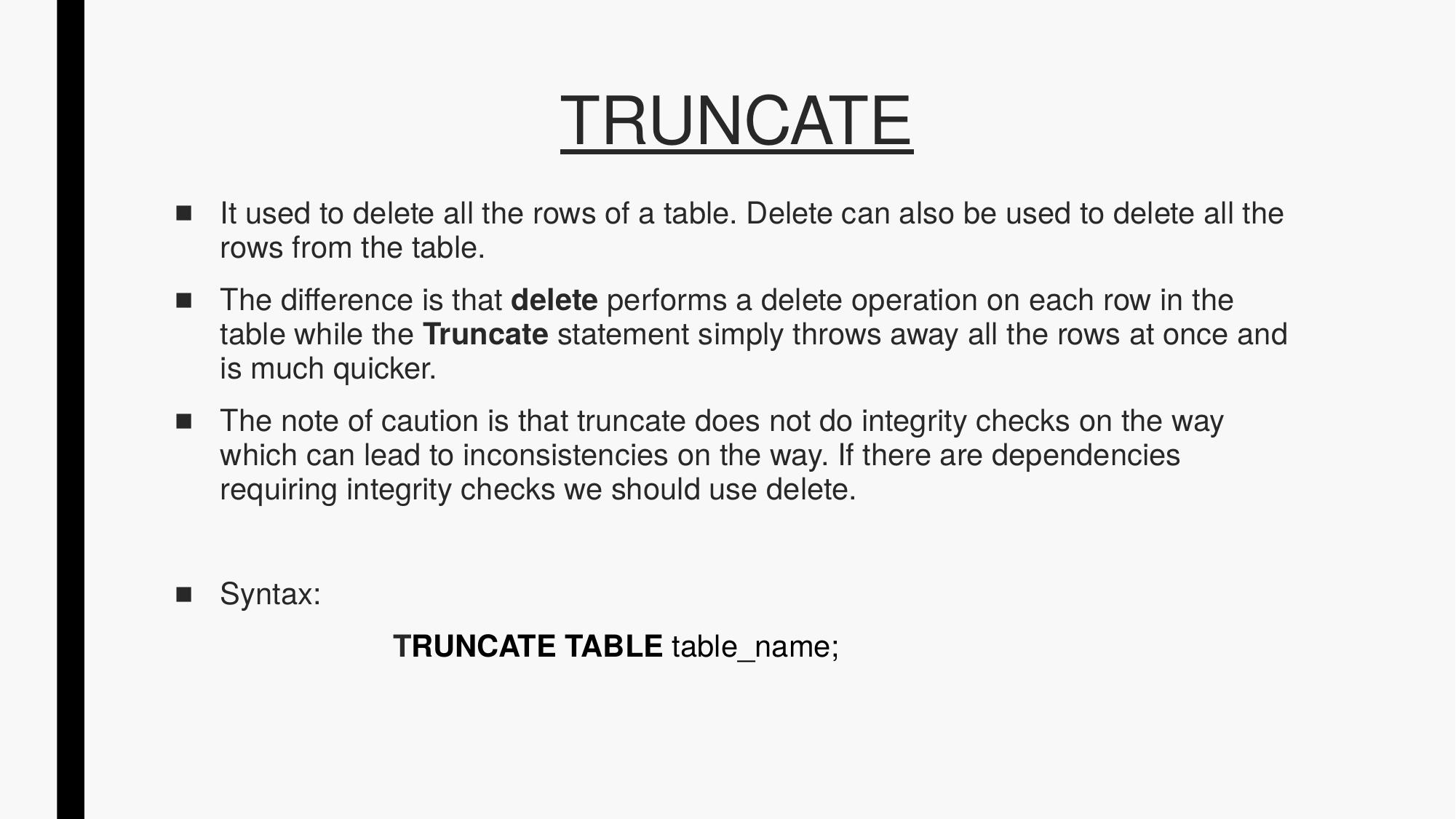

# TRUNCATE
It used to delete all the rows of a table. Delete can also be used to delete all the rows from the table.
The difference is that delete performs a delete operation on each row in the table while the Truncate statement simply throws away all the rows at once and is much quicker.
The note of caution is that truncate does not do integrity checks on the way which can lead to inconsistencies on the way. If there are dependencies requiring integrity checks we should use delete.

Syntax:
		TRUNCATE TABLE table_name;